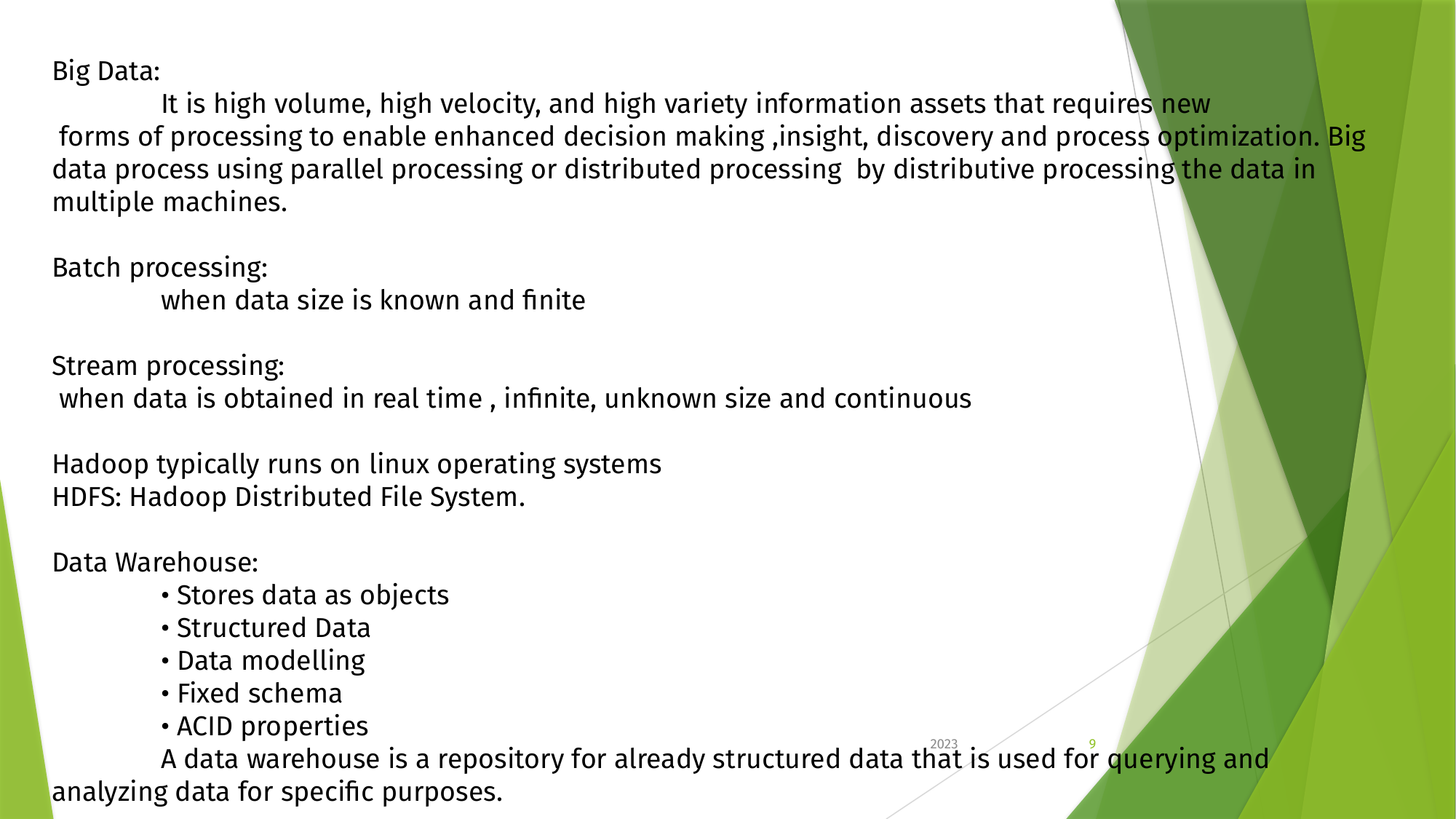

Big Data:
	It is high volume, high velocity, and high variety information assets that requires new
 forms of processing to enable enhanced decision making ,insight, discovery and process optimization. Big data process using parallel processing or distributed processing  by distributive processing the data in multiple machines.

Batch processing:
	when data size is known and finite

Stream processing:
 when data is obtained in real time , infinite, unknown size and continuous

Hadoop typically runs on linux operating systems
HDFS: Hadoop Distributed File System.

Data Warehouse:
	• Stores data as objects
	• Structured Data
	• Data modelling
	• Fixed schema
	• ACID properties
	A data warehouse is a repository for already structured data that is used for querying and analyzing data for specific purposes.

2023
9